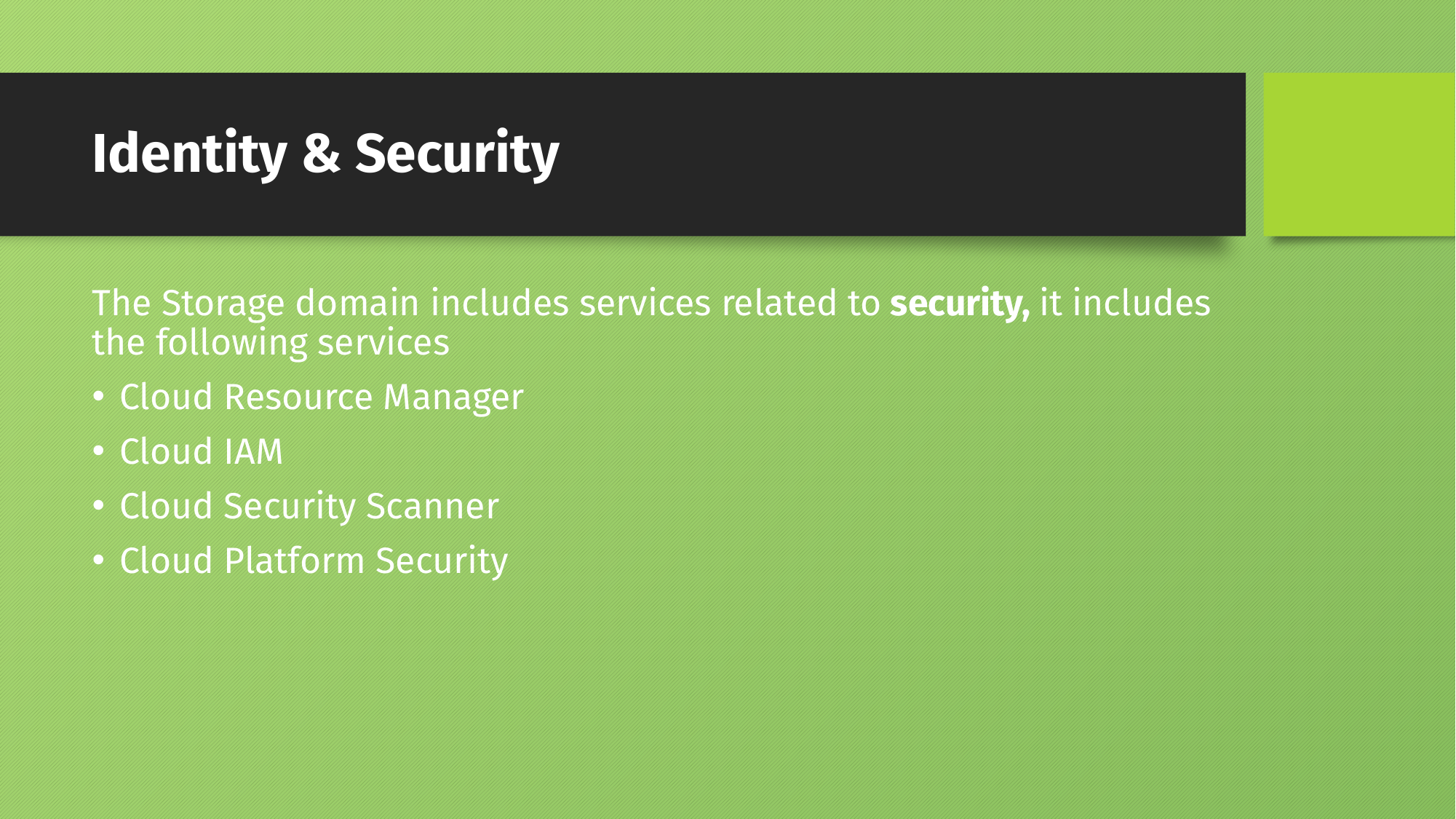

# Identity & Security
The Storage domain includes services related to security, it includes the following services
Cloud Resource Manager
Cloud IAM
Cloud Security Scanner
Cloud Platform Security